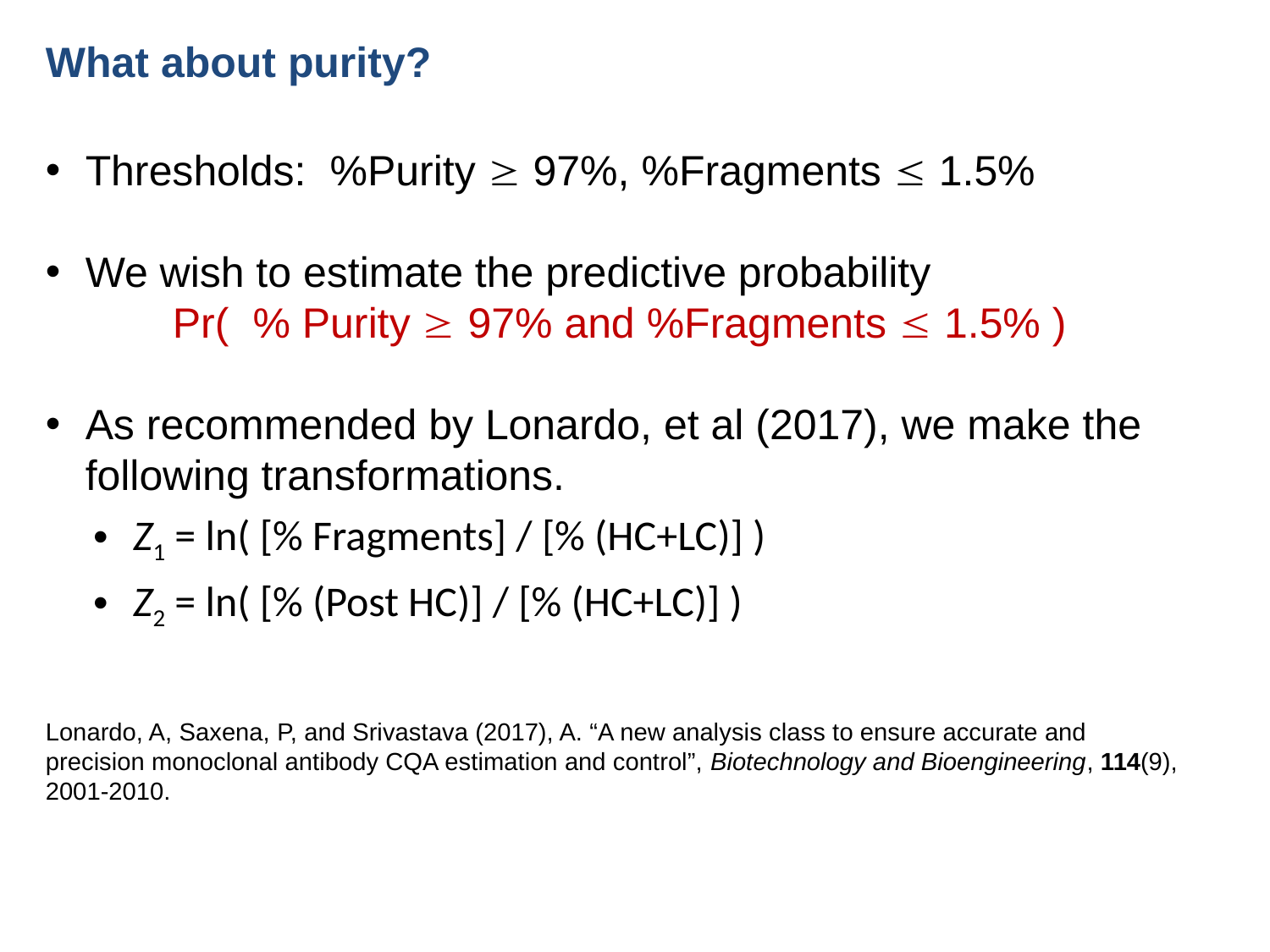

# What about purity?
Thresholds:  %Purity ≥ 97%, %Fragments ≤ 1.5%

We wish to estimate the predictive probability
Pr(  % Purity ≥ 97% and %Fragments ≤ 1.5% )

As recommended by Lonardo, et al (2017), we make the following transformations.
Z1 = ln( [% Fragments] / [% (HC+LC)] )
Z2 = ln( [% (Post HC)] / [% (HC+LC)] )

Lonardo, A, Saxena, P, and Srivastava (2017), A. “A new analysis class to ensure accurate and precision monoclonal antibody CQA estimation and control”, Biotechnology and Bioengineering, 114(9), 2001-2010.